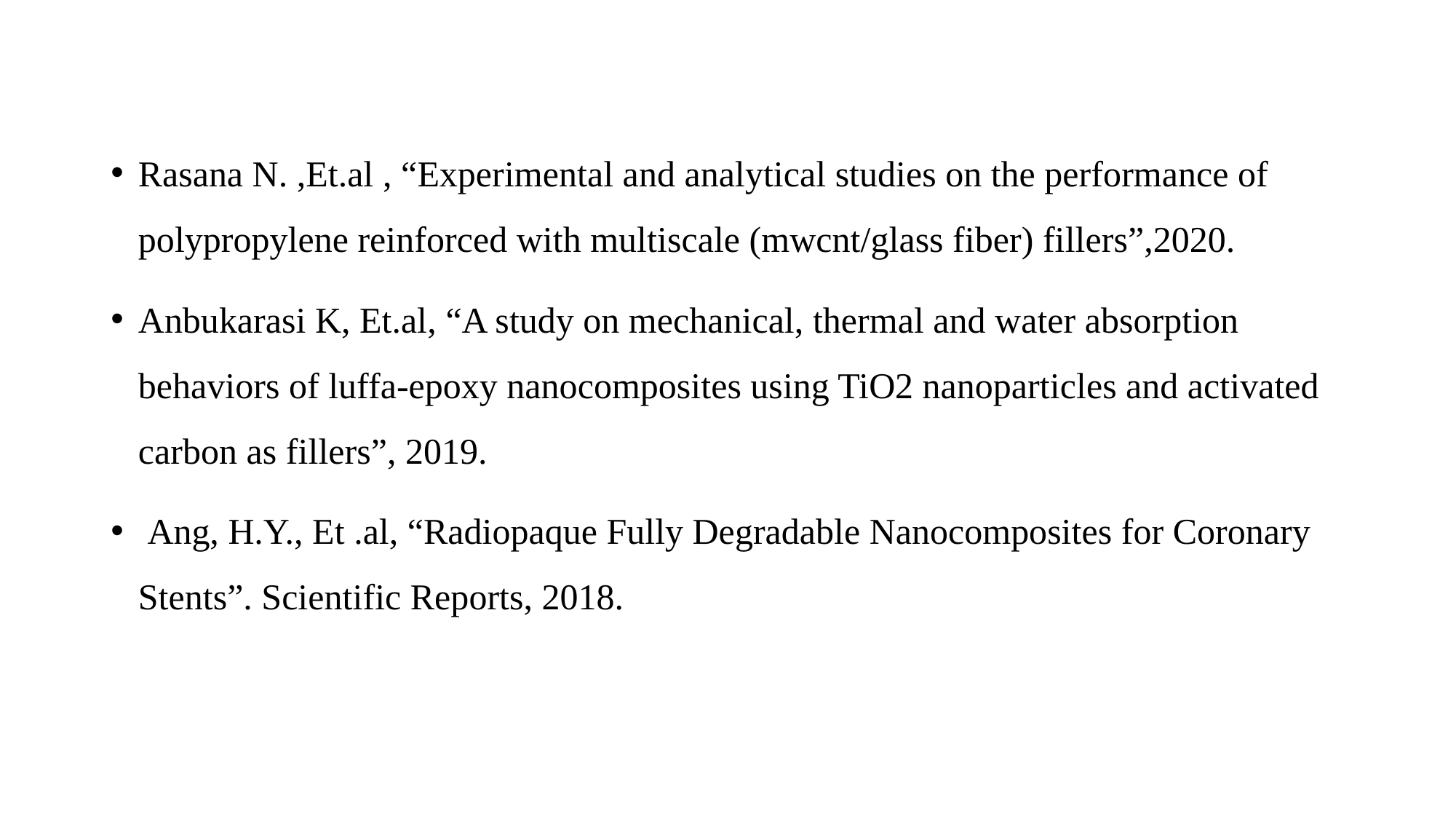

Rasana N. ,Et.al , “Experimental and analytical studies on the performance of polypropylene reinforced with multiscale (mwcnt/glass fiber) fillers”,2020.
Anbukarasi K, Et.al, “A study on mechanical, thermal and water absorption behaviors of luffa-epoxy nanocomposites using TiO2 nanoparticles and activated carbon as fillers”, 2019.
 Ang, H.Y., Et .al, “Radiopaque Fully Degradable Nanocomposites for Coronary Stents”. Scientific Reports, 2018.